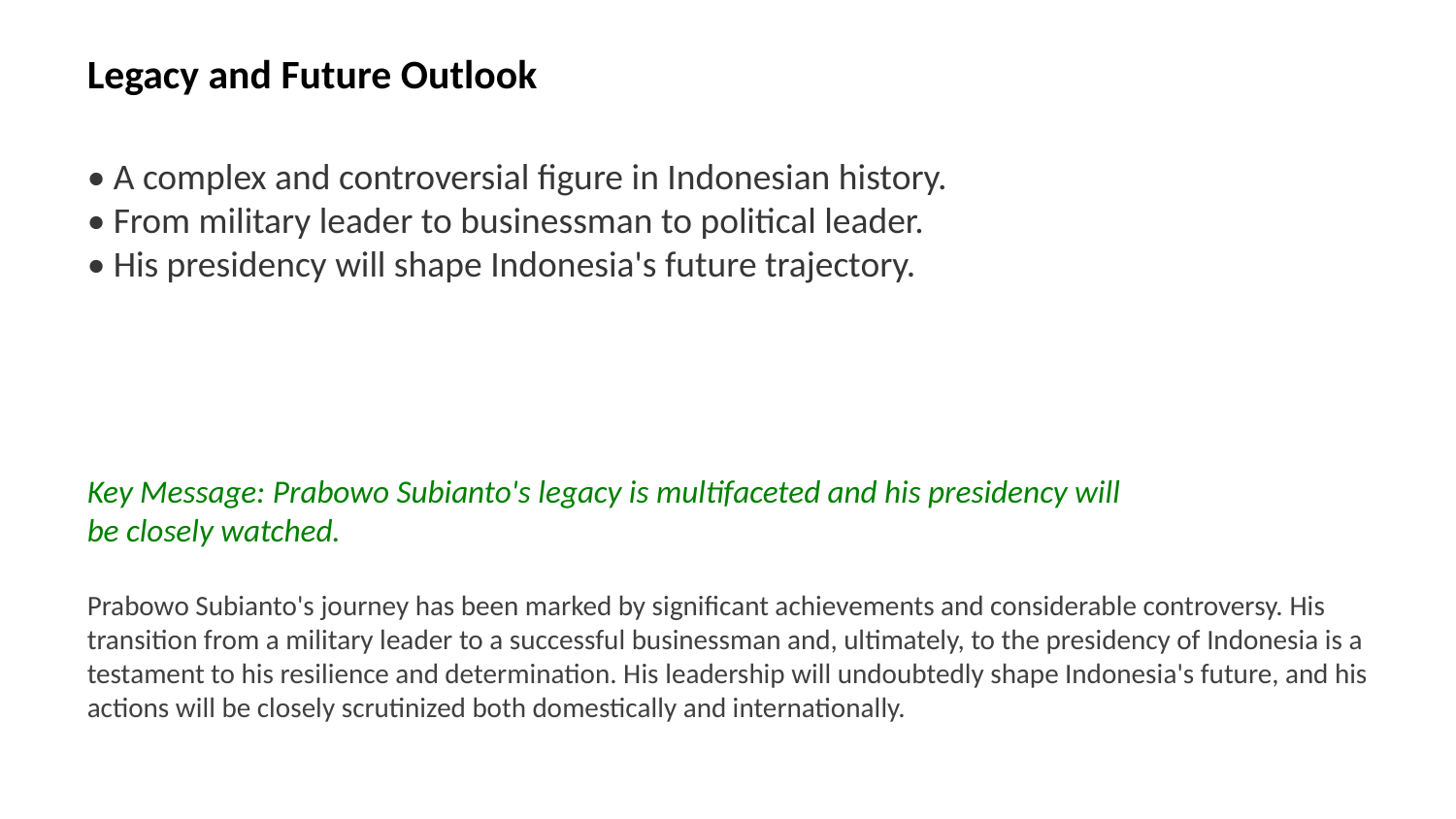

Legacy and Future Outlook
• A complex and controversial figure in Indonesian history.
• From military leader to businessman to political leader.
• His presidency will shape Indonesia's future trajectory.
Key Message: Prabowo Subianto's legacy is multifaceted and his presidency will be closely watched.
Prabowo Subianto's journey has been marked by significant achievements and considerable controversy. His transition from a military leader to a successful businessman and, ultimately, to the presidency of Indonesia is a testament to his resilience and determination. His leadership will undoubtedly shape Indonesia's future, and his actions will be closely scrutinized both domestically and internationally.
Images: Prabowo Subianto portrait, Indonesia future, Indonesia politics